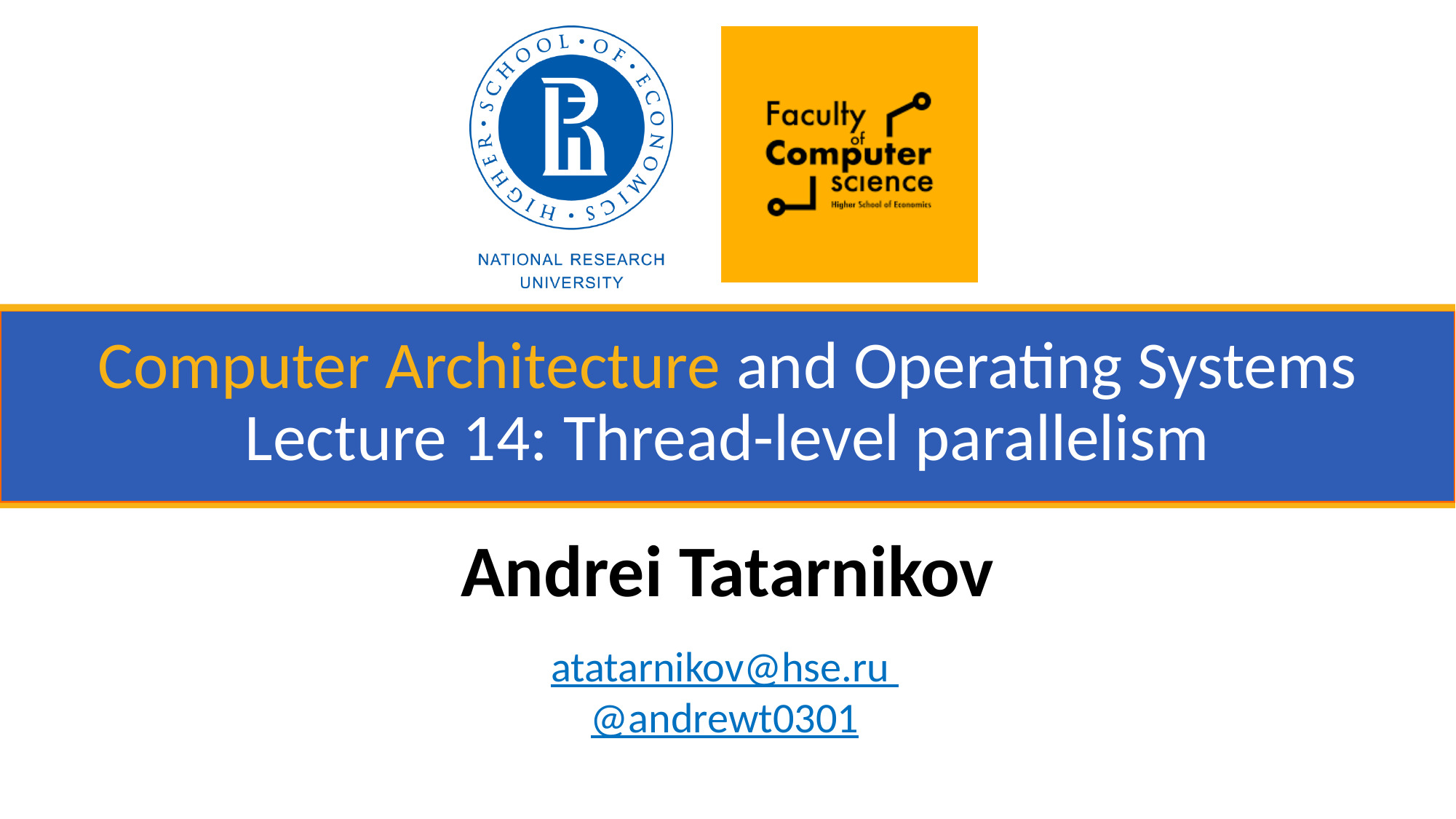

# Computer Architecture and Operating Systems Lecture 14: Thread-level parallelism
Andrei Tatarnikov
atatarnikov@hse.ru
@andrewt0301